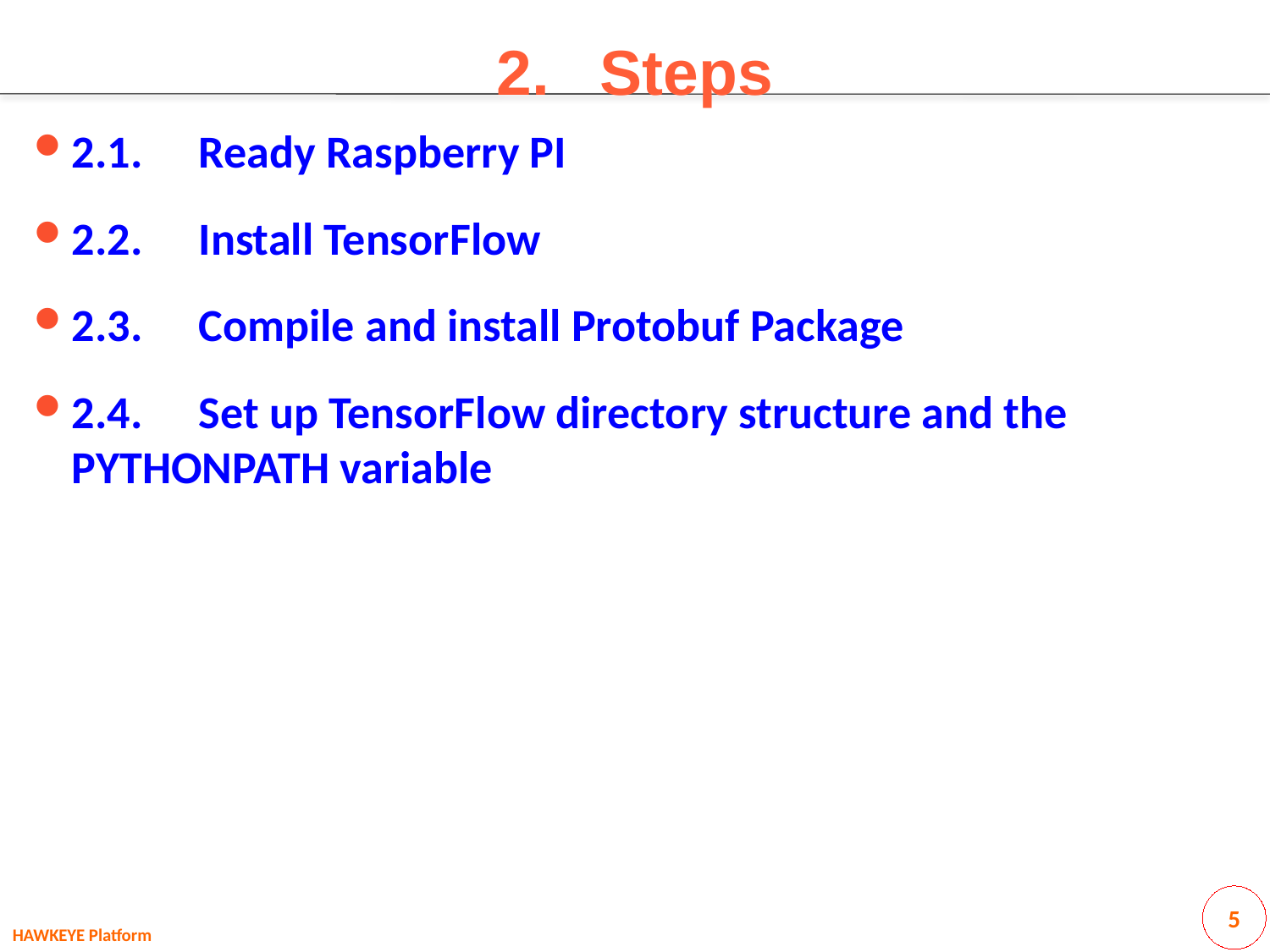

# Steps
2.1.	Ready Raspberry PI
2.2.	Install TensorFlow
2.3.	Compile and install Protobuf Package
2.4.	Set up TensorFlow directory structure and the PYTHONPATH variable